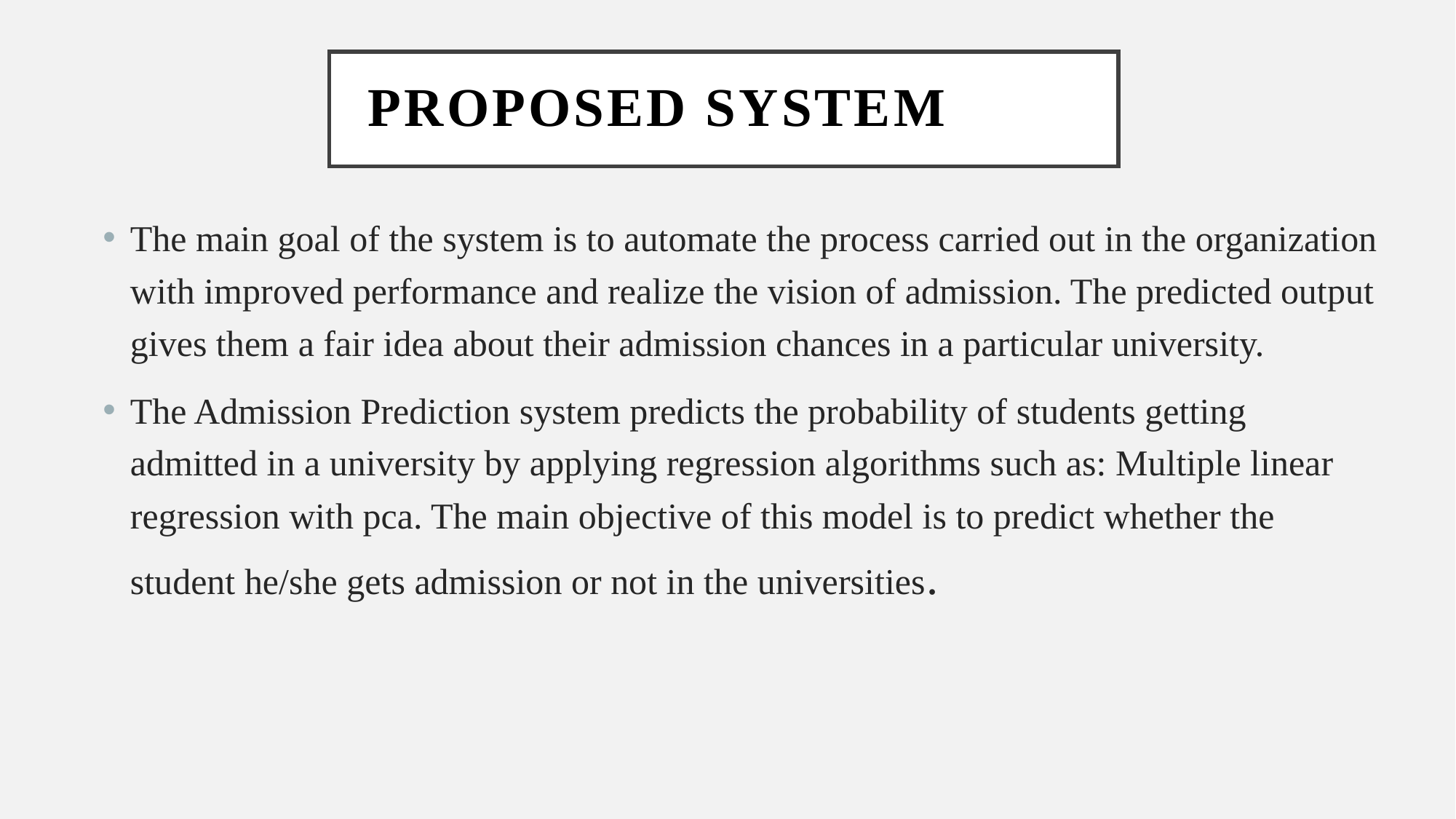

# PROPOSED SYSTEM
The main goal of the system is to automate the process carried out in the organization with improved performance and realize the vision of admission. The predicted output gives them a fair idea about their admission chances in a particular university.
The Admission Prediction system predicts the probability of students getting admitted in a university by applying regression algorithms such as: Multiple linear regression with pca. The main objective of this model is to predict whether the student he/she gets admission or not in the universities.